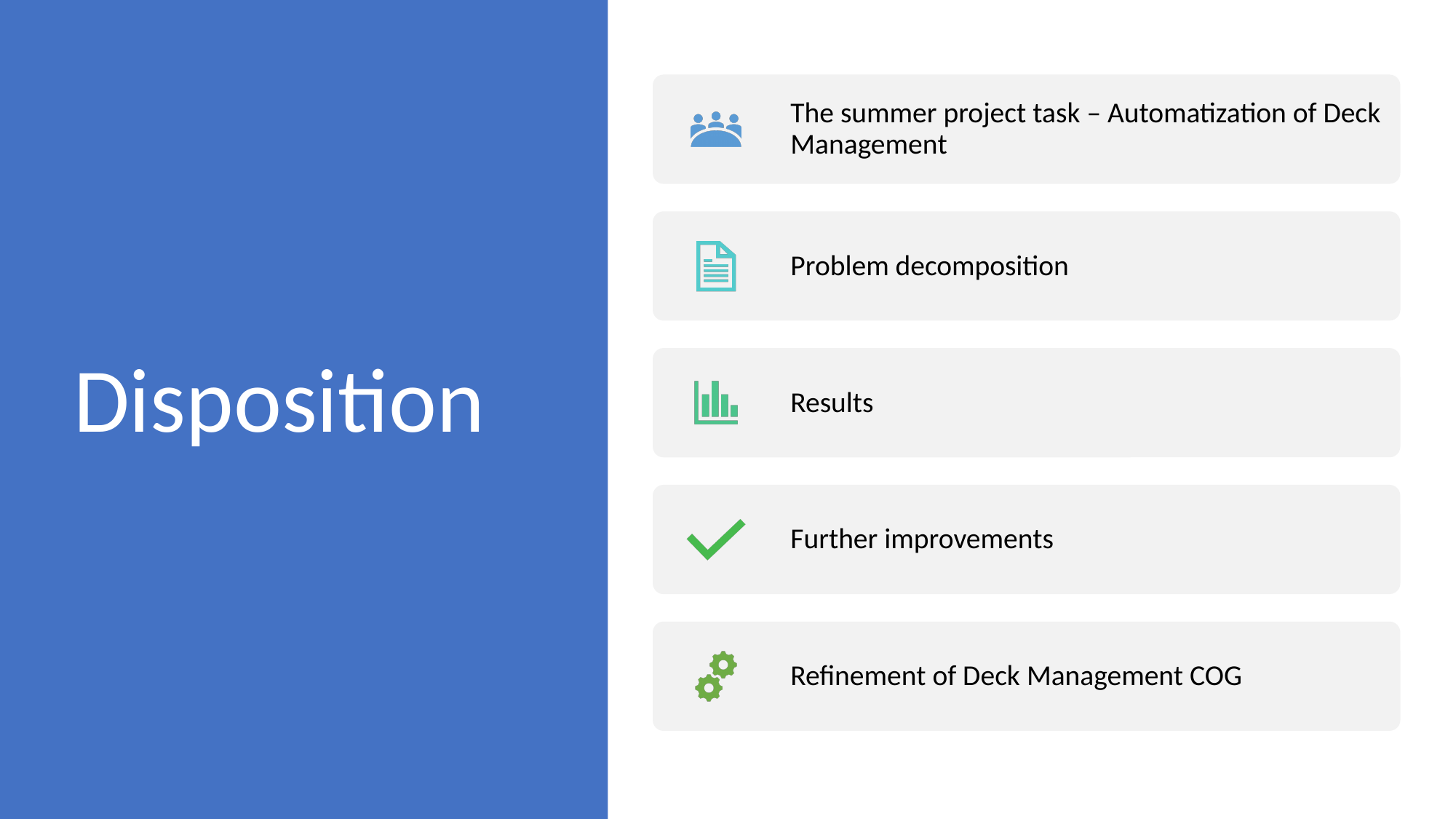

# Disposition
The summer project task – Automatization of Deck Management
Problem decomposition
Results
Further improvements
Refinement of Deck Management COG